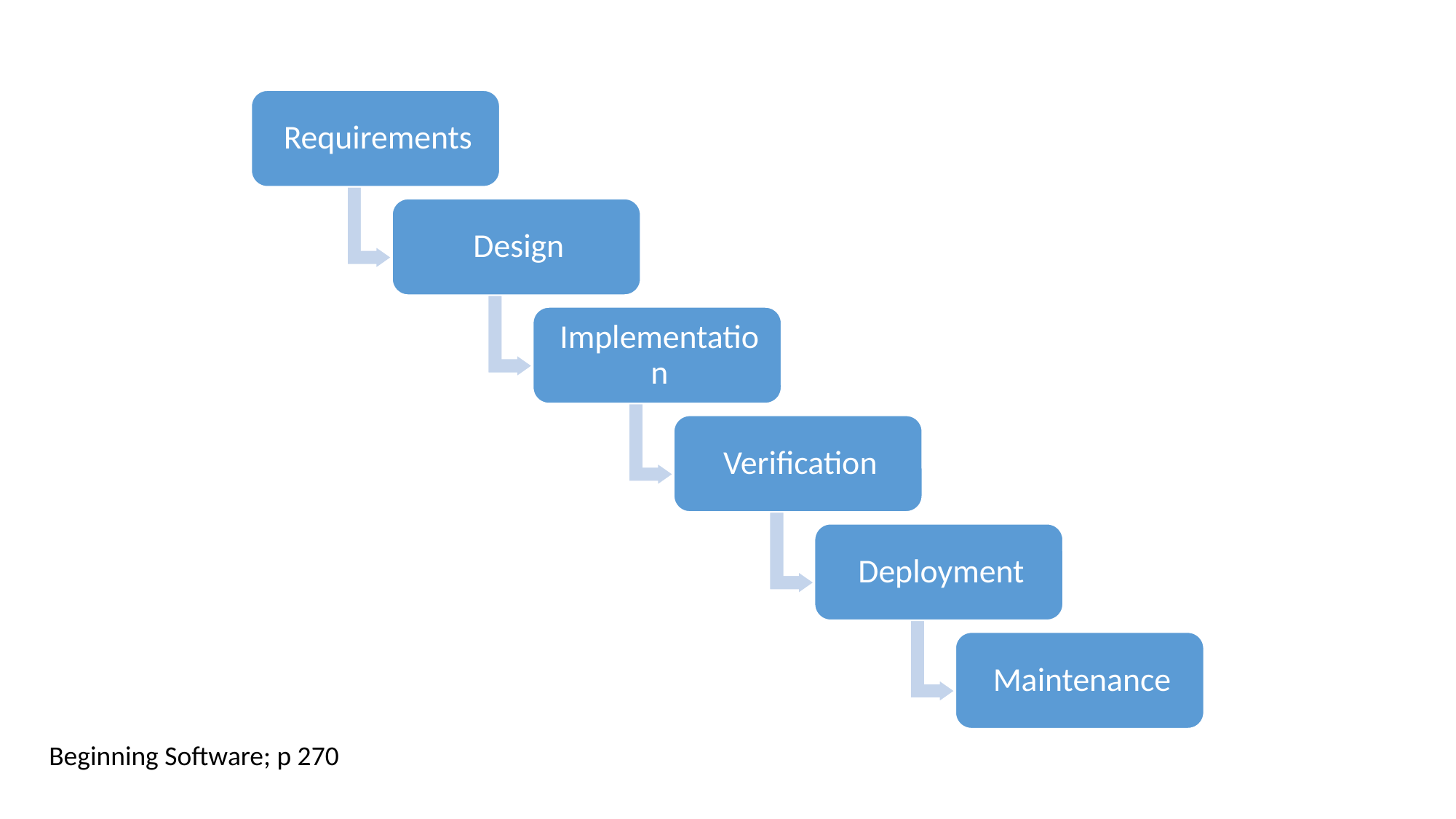

Requirements
Design
Implementation
Verification
Deployment
Maintenance
Beginning Software; p 270